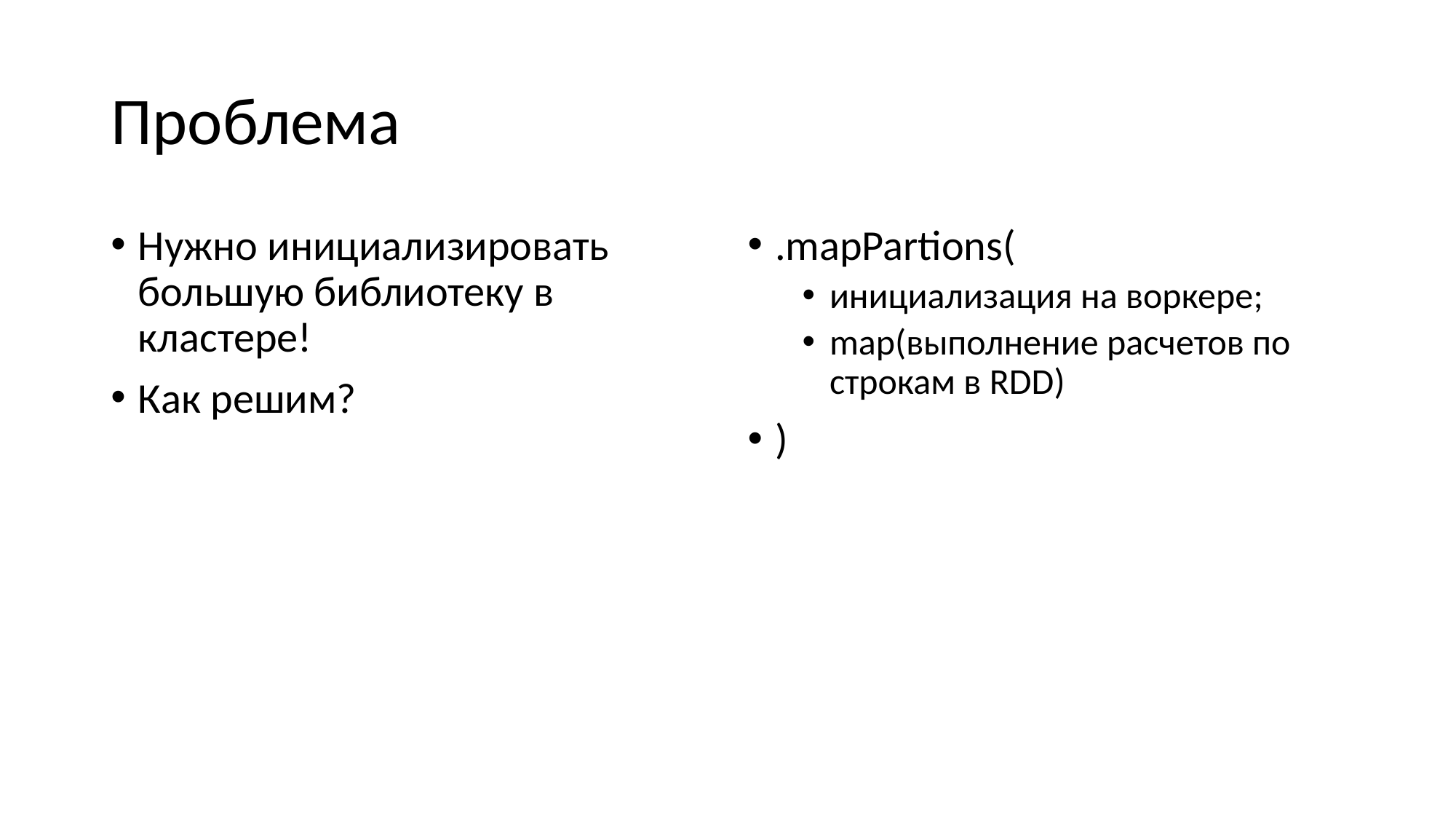

# Проблема
Нужно инициализировать большую библиотеку в кластере!
Как решим?
.mapPartions(
инициализация на воркере;
map(выполнение расчетов по строкам в RDD)
)